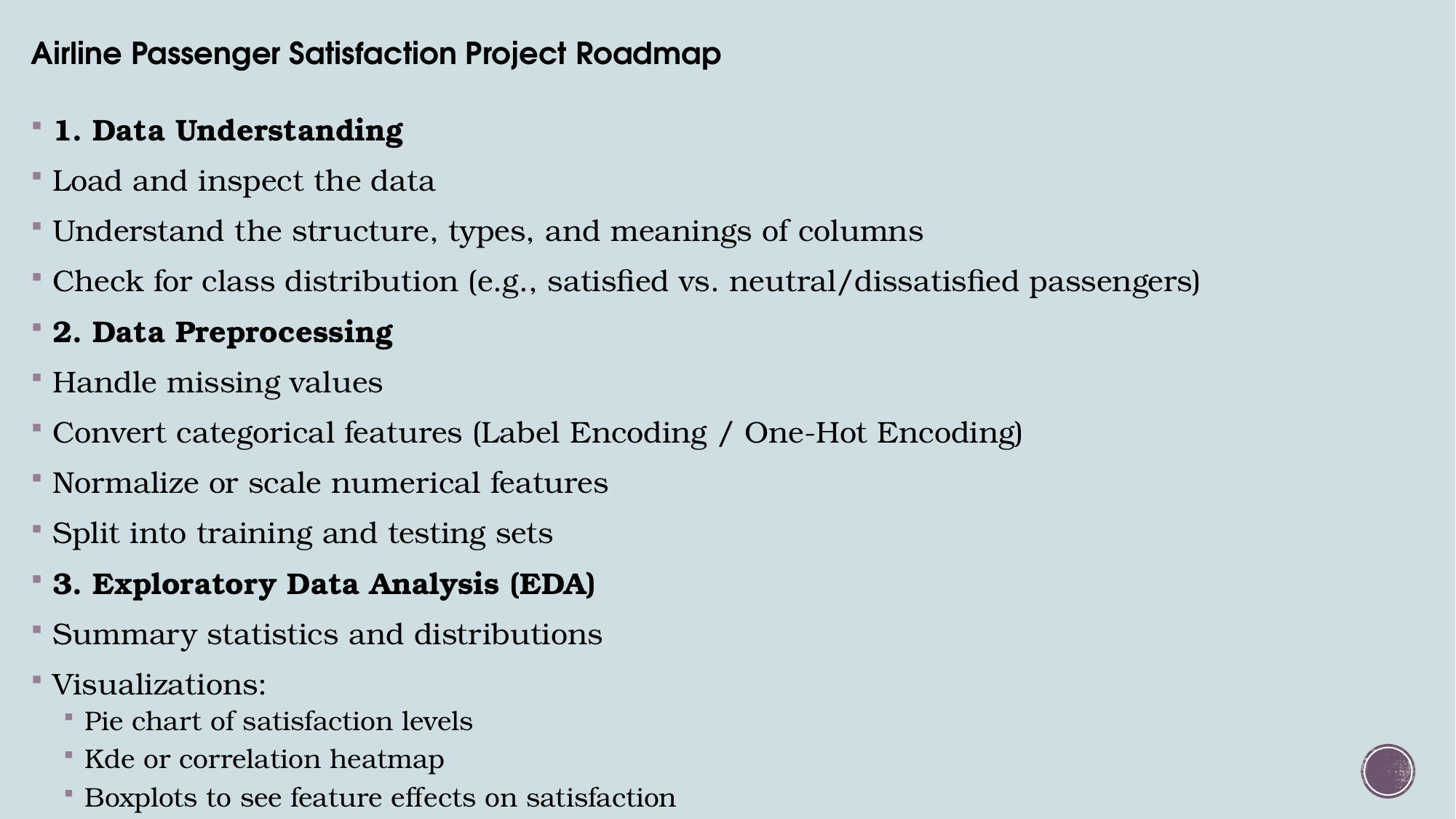

# Airline Passenger Satisfaction Project Roadmap
1. Data Understanding
Load and inspect the data
Understand the structure, types, and meanings of columns
Check for class distribution (e.g., satisfied vs. neutral/dissatisfied passengers)
2. Data Preprocessing
Handle missing values
Convert categorical features (Label Encoding / One-Hot Encoding)
Normalize or scale numerical features
Split into training and testing sets
3. Exploratory Data Analysis (EDA)
Summary statistics and distributions
Visualizations:
Pie chart of satisfaction levels
Kde or correlation heatmap
Boxplots to see feature effects on satisfaction